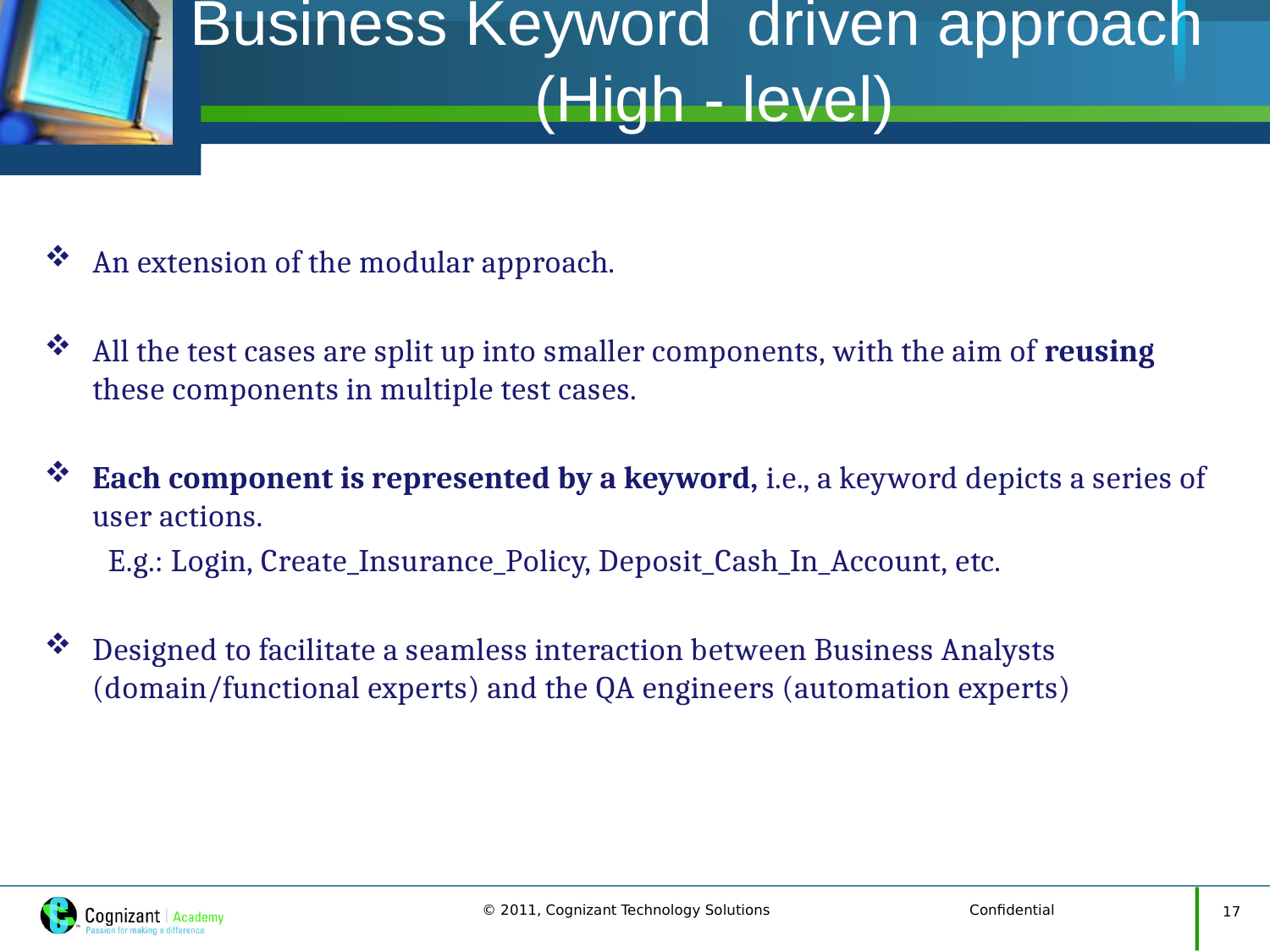

# Business Keyword  driven approach (High - level)

An extension of the modular approach.

All the test cases are split up into smaller components, with the aim of reusing these components in multiple test cases.

Each component is represented by a keyword, i.e., a keyword depicts a series of user actions.
E.g.: Login, Create_Insurance_Policy, Deposit_Cash_In_Account, etc.

Designed to facilitate a seamless interaction between Business Analysts (domain/functional experts) and the QA engineers (automation experts)

17